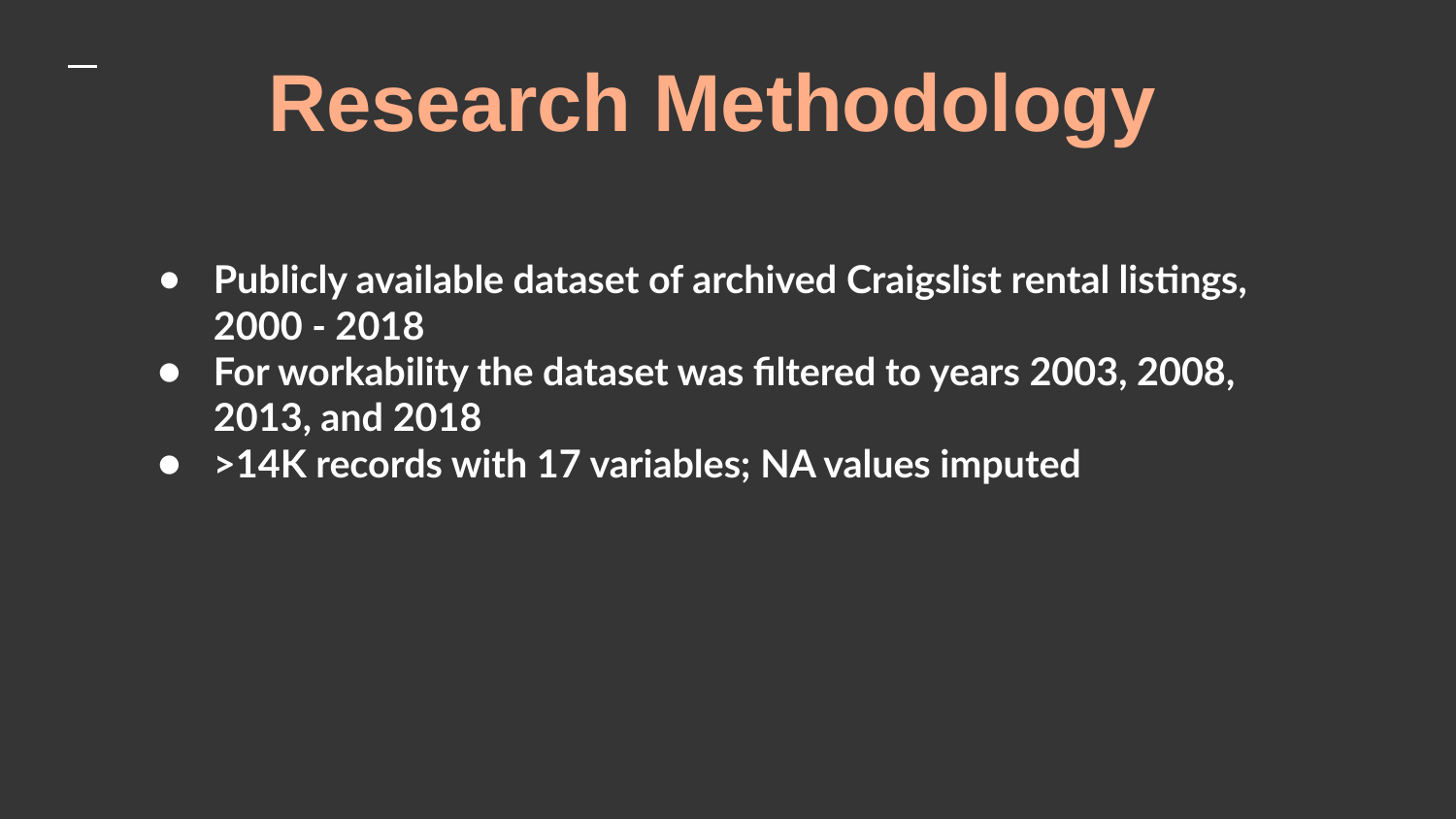

# Research Methodology
Publicly available dataset of archived Craigslist rental listings, 2000 - 2018
For workability the dataset was filtered to years 2003, 2008, 2013, and 2018
>14K records with 17 variables; NA values imputed